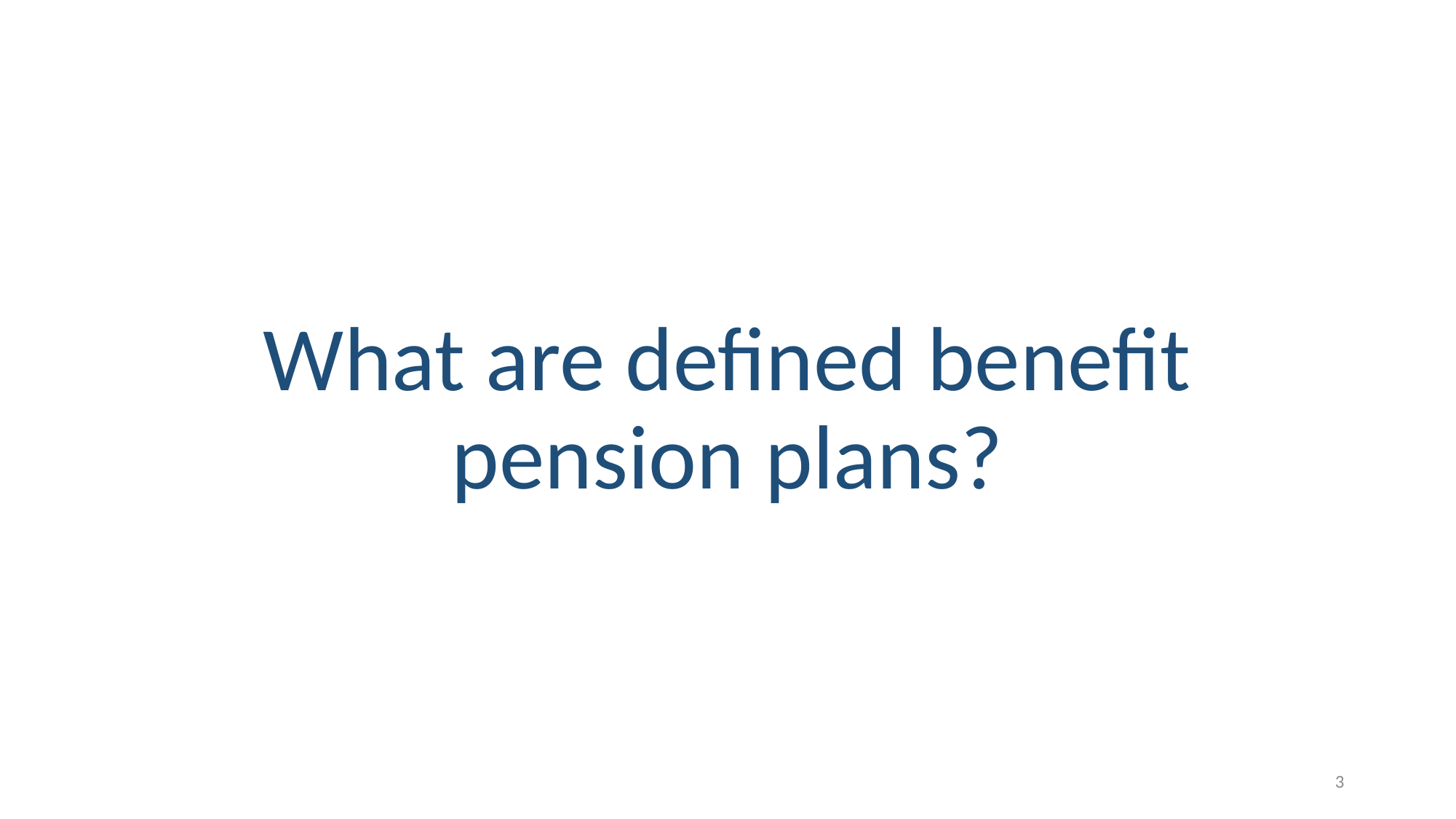

# What are defined benefit pension plans?
3